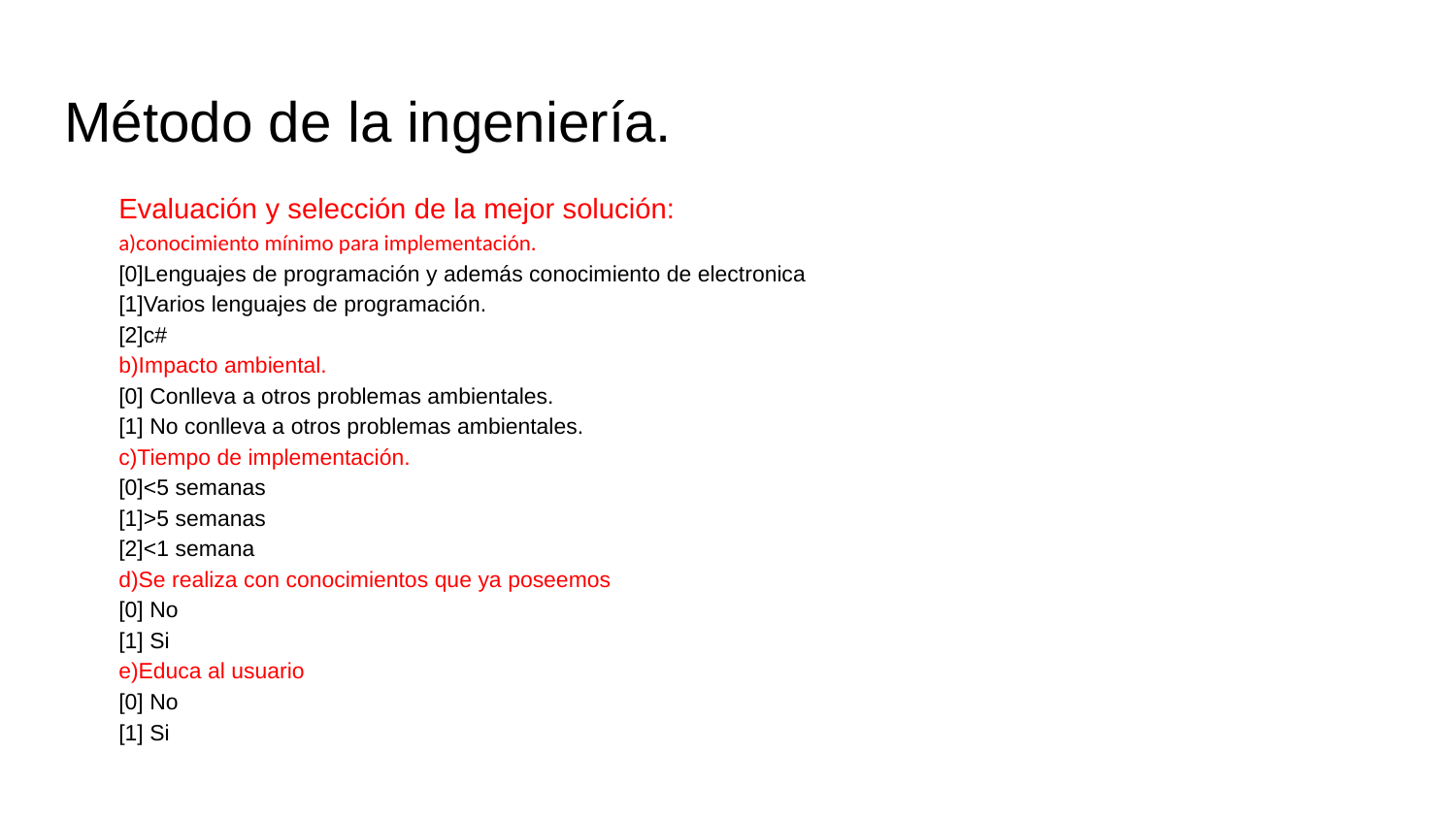

# Método de la ingeniería.

Evaluación y selección de la mejor solución:
a)conocimiento mínimo para implementación.
[0]Lenguajes de programación y además conocimiento de electronica
[1]Varios lenguajes de programación.
[2]c#
b)Impacto ambiental.
[0] Conlleva a otros problemas ambientales.
[1] No conlleva a otros problemas ambientales.
c)Tiempo de implementación.
[0]<5 semanas
[1]>5 semanas
[2]<1 semana
d)Se realiza con conocimientos que ya poseemos
[0] No
[1] Si
e)Educa al usuario
[0] No
[1] Si